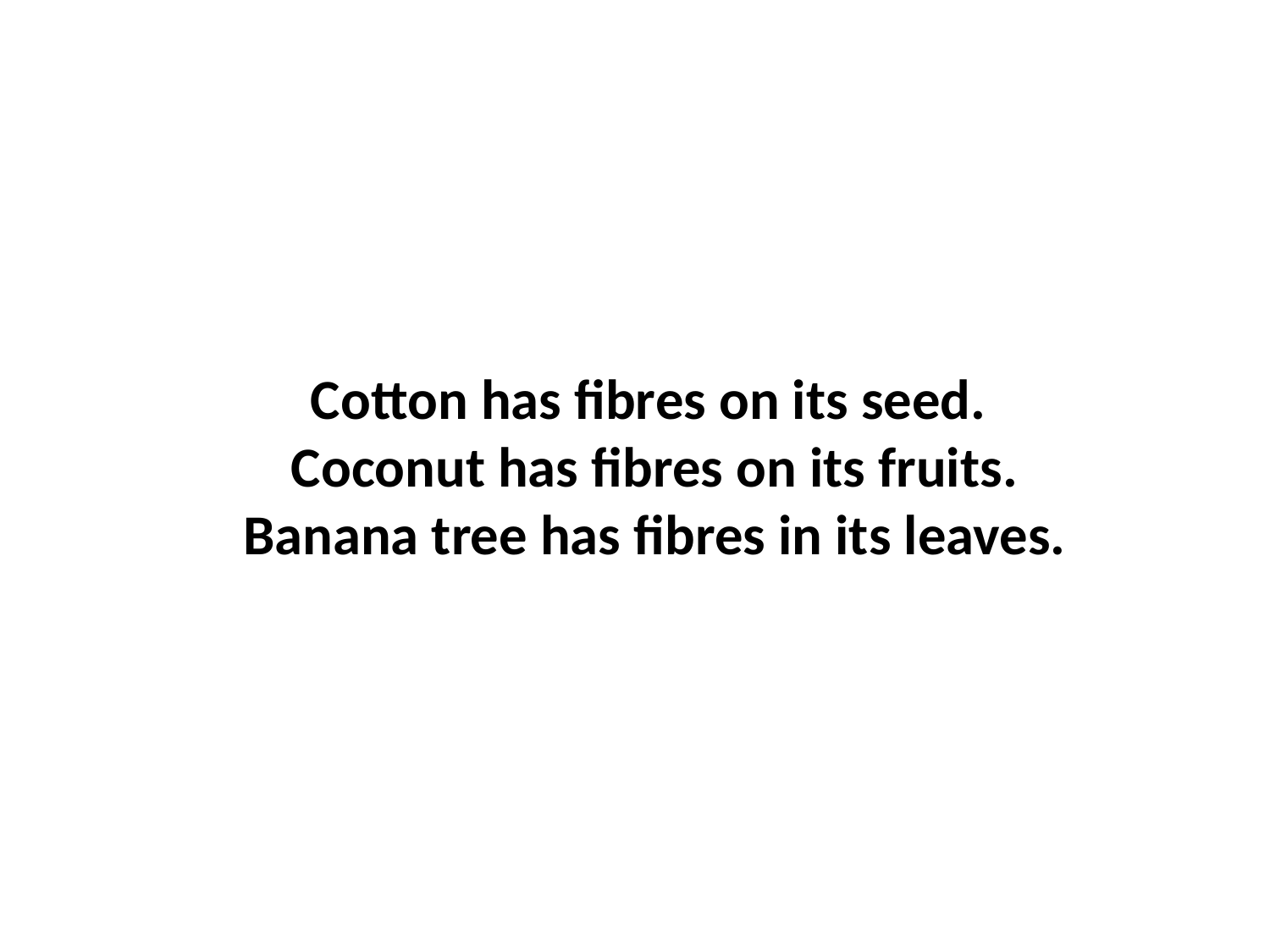

Cotton has fibres on its seed.
Coconut has fibres on its fruits.
Banana tree has fibres in its leaves.